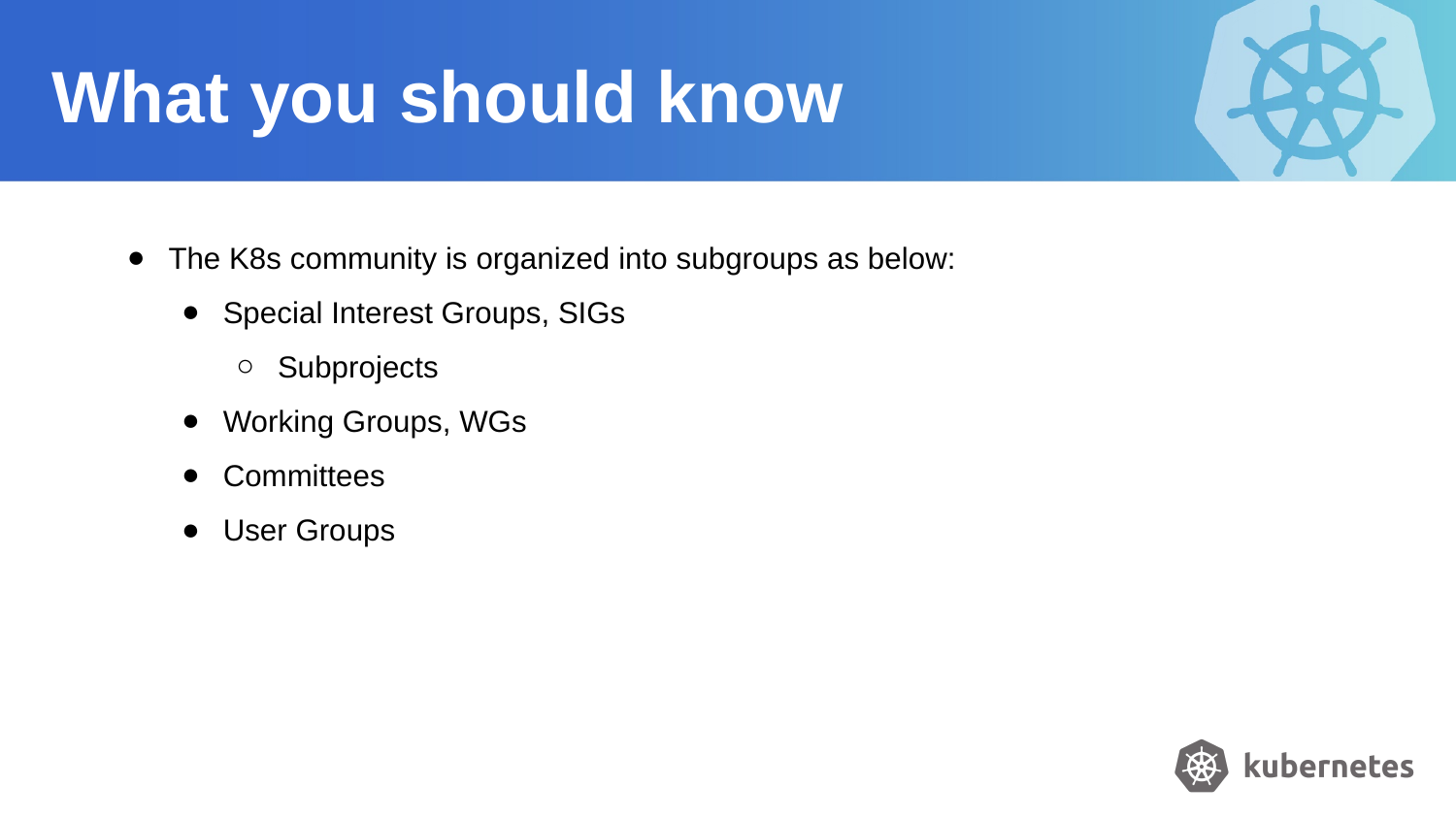

# What you should know
The K8s community is organized into subgroups as below:
Special Interest Groups, SIGs
Subprojects
Working Groups, WGs
Committees
User Groups